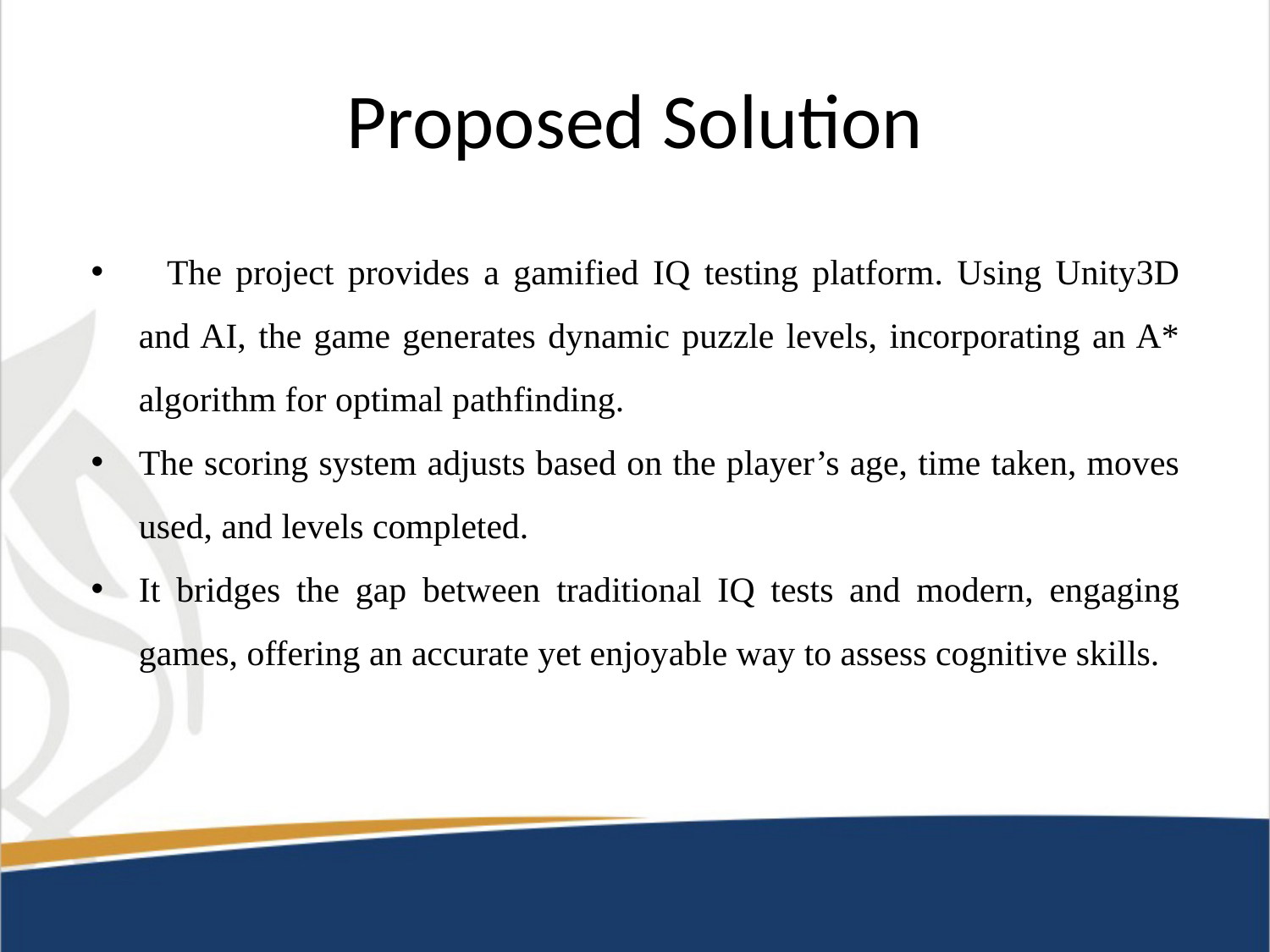

# Proposed Solution
  The project provides a gamified IQ testing platform. Using Unity3D and AI, the game generates dynamic puzzle levels, incorporating an A* algorithm for optimal pathfinding.
The scoring system adjusts based on the player’s age, time taken, moves used, and levels completed.
It bridges the gap between traditional IQ tests and modern, engaging games, offering an accurate yet enjoyable way to assess cognitive skills.